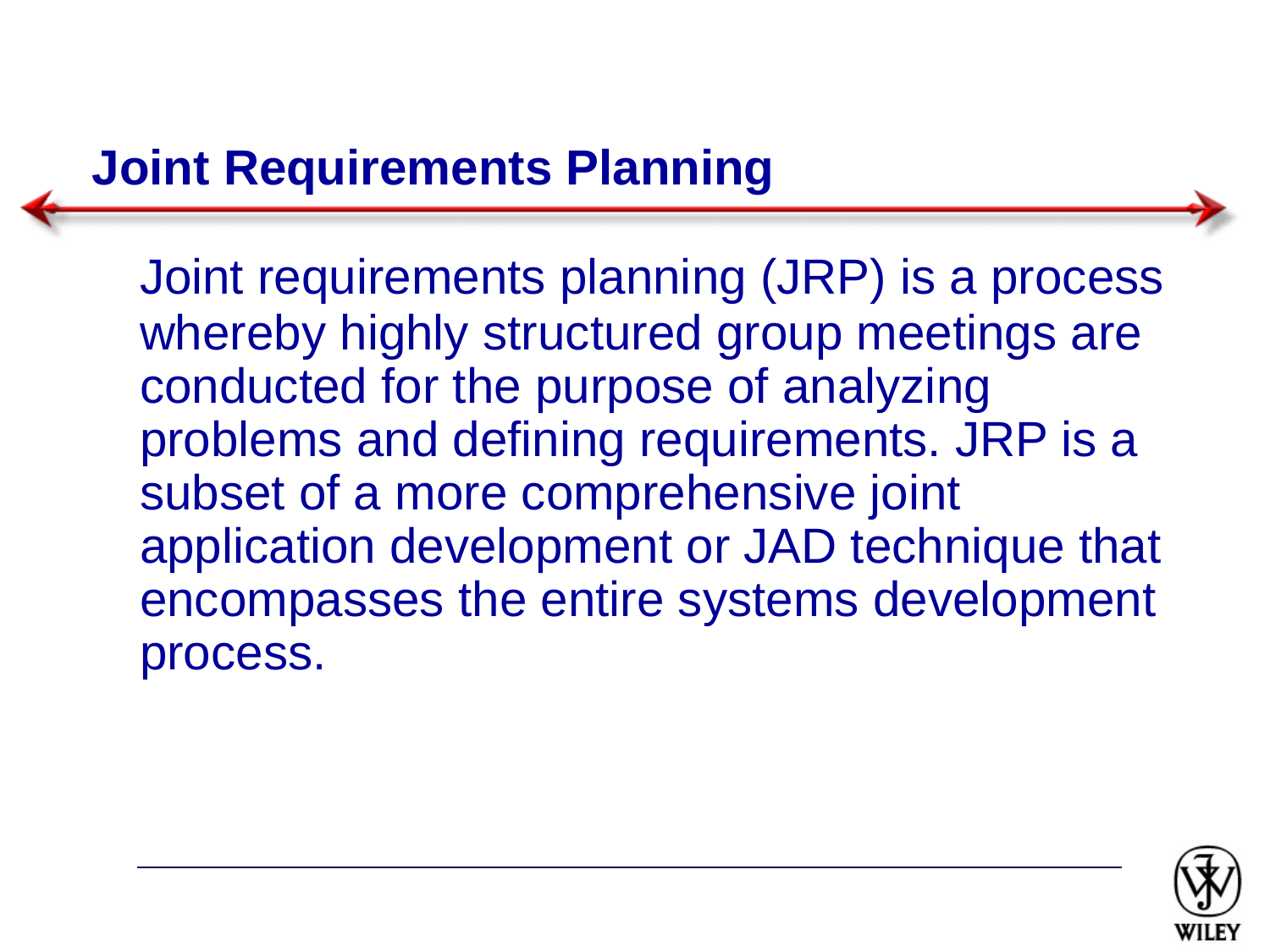

# Joint Requirements Planning
	Joint requirements planning (JRP) is a process whereby highly structured group meetings are conducted for the purpose of analyzing problems and defining requirements. JRP is a subset of a more comprehensive joint application development or JAD technique that encompasses the entire systems development process.